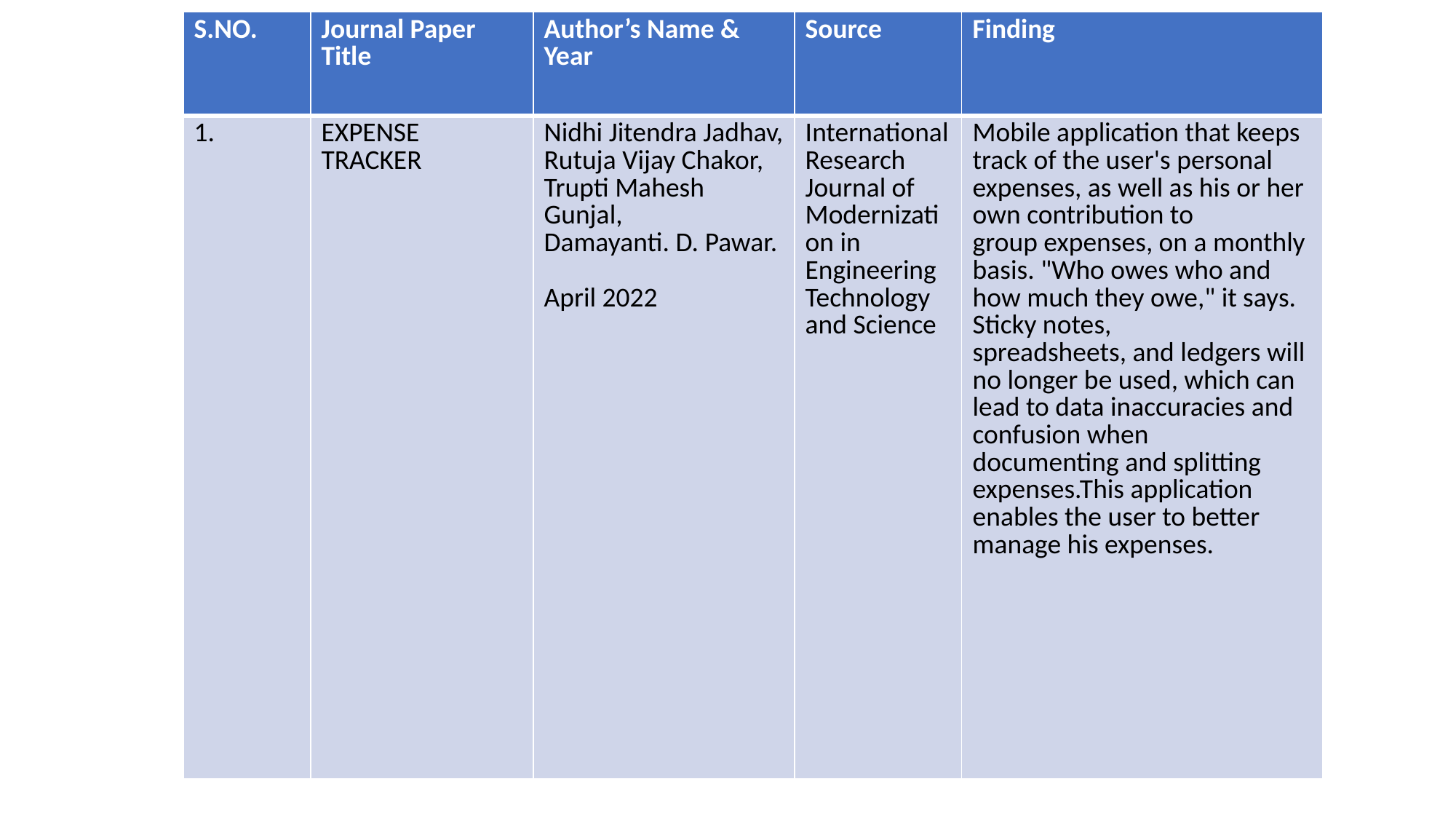

| S.NO. | Journal Paper Title | Author’s Name & Year | Source | Finding |
| --- | --- | --- | --- | --- |
| 1. | EXPENSE TRACKER | Nidhi Jitendra Jadhav, Rutuja Vijay Chakor, Trupti Mahesh Gunjal, Damayanti. D. Pawar. April 2022 | International Research Journal of Modernization in Engineering Technology and Science | Mobile application that keeps track of the user's personal expenses, as well as his or her own contribution to group expenses, on a monthly basis. "Who owes who and how much they owe," it says. Sticky notes, spreadsheets, and ledgers will no longer be used, which can lead to data inaccuracies and confusion when documenting and splitting expenses.This application enables the user to better manage his expenses. |